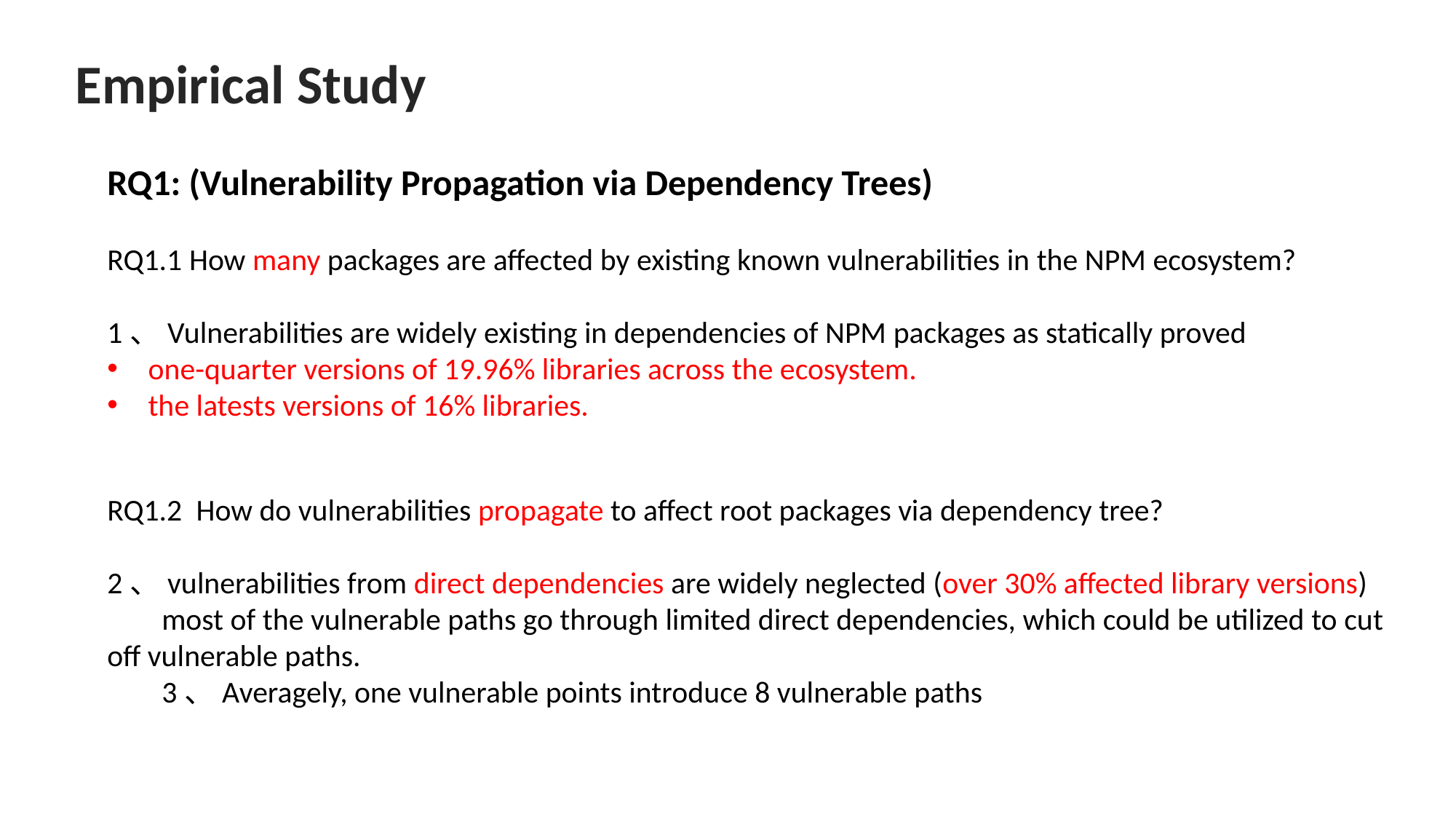

Empirical Study
RQ1: (Vulnerability Propagation via Dependency Trees)
RQ1.1 How many packages are affected by existing known vulnerabilities in the NPM ecosystem?

1、Vulnerabilities are widely existing in dependencies of NPM packages as statically proved
one-quarter versions of 19.96% libraries across the ecosystem.
the latests versions of 16% libraries.
RQ1.2  How do vulnerabilities propagate to affect root packages via dependency tree?

2、vulnerabilities from direct dependencies are widely neglected (over 30% affected library versions)
most of the vulnerable paths go through limited direct dependencies, which could be utilized to cut off vulnerable paths.
3、Averagely, one vulnerable points introduce 8 vulnerable paths